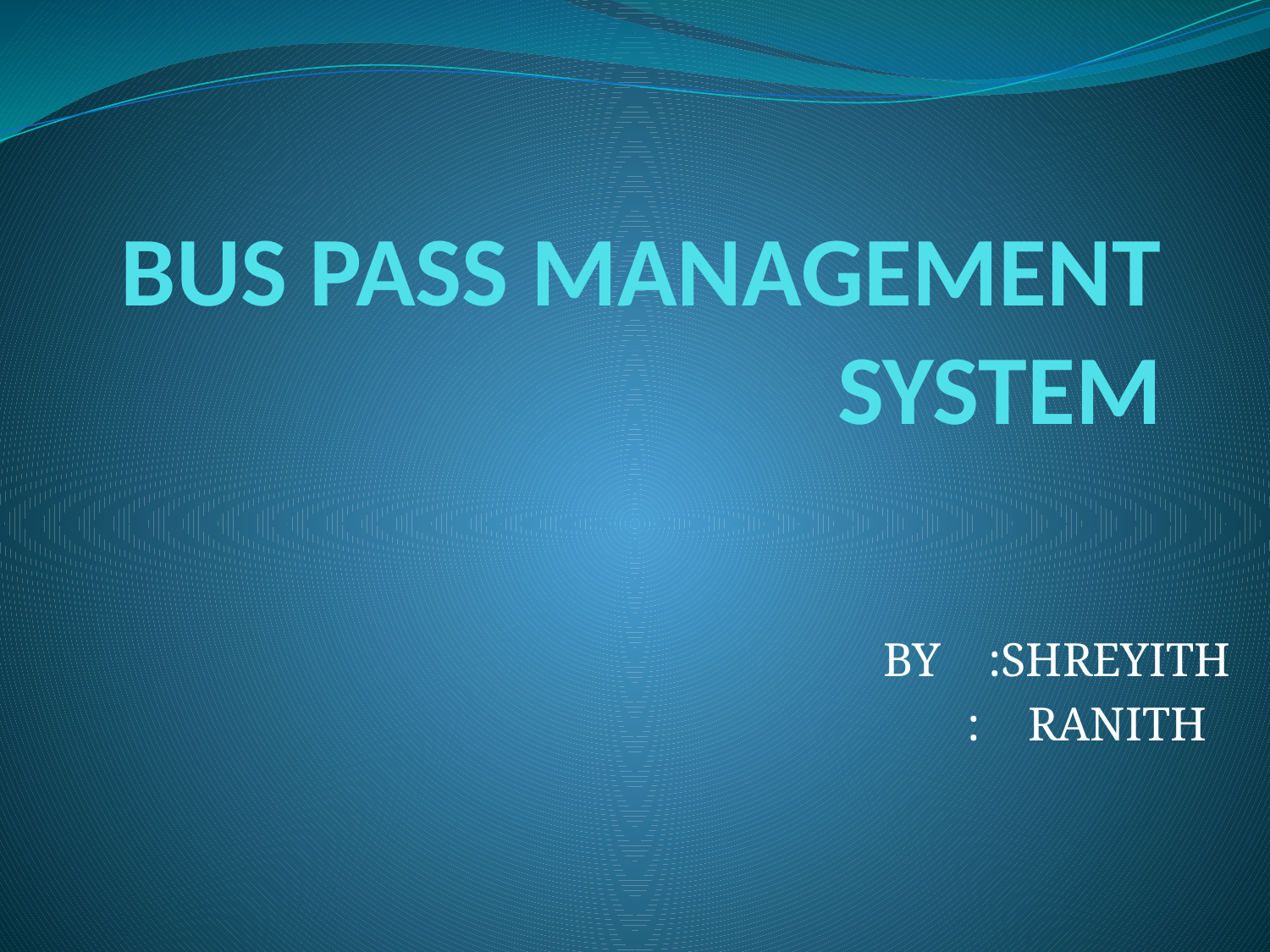

# BUS PASS MANAGEMENT SYSTEM
BY    :SHREYITH
:    RANITH